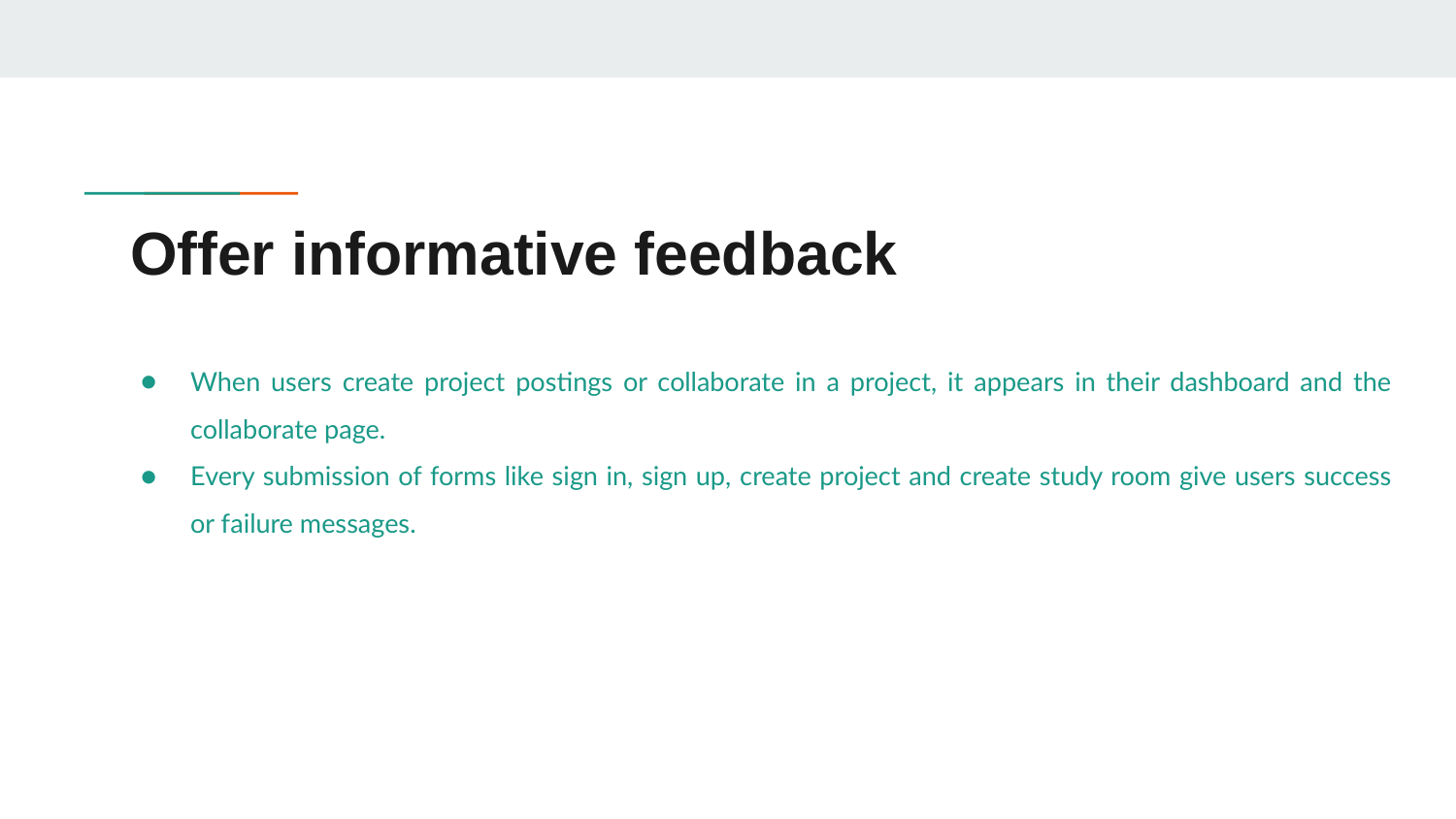

# Offer informative feedback
When users create project postings or collaborate in a project, it appears in their dashboard and the collaborate page.
Every submission of forms like sign in, sign up, create project and create study room give users success or failure messages.